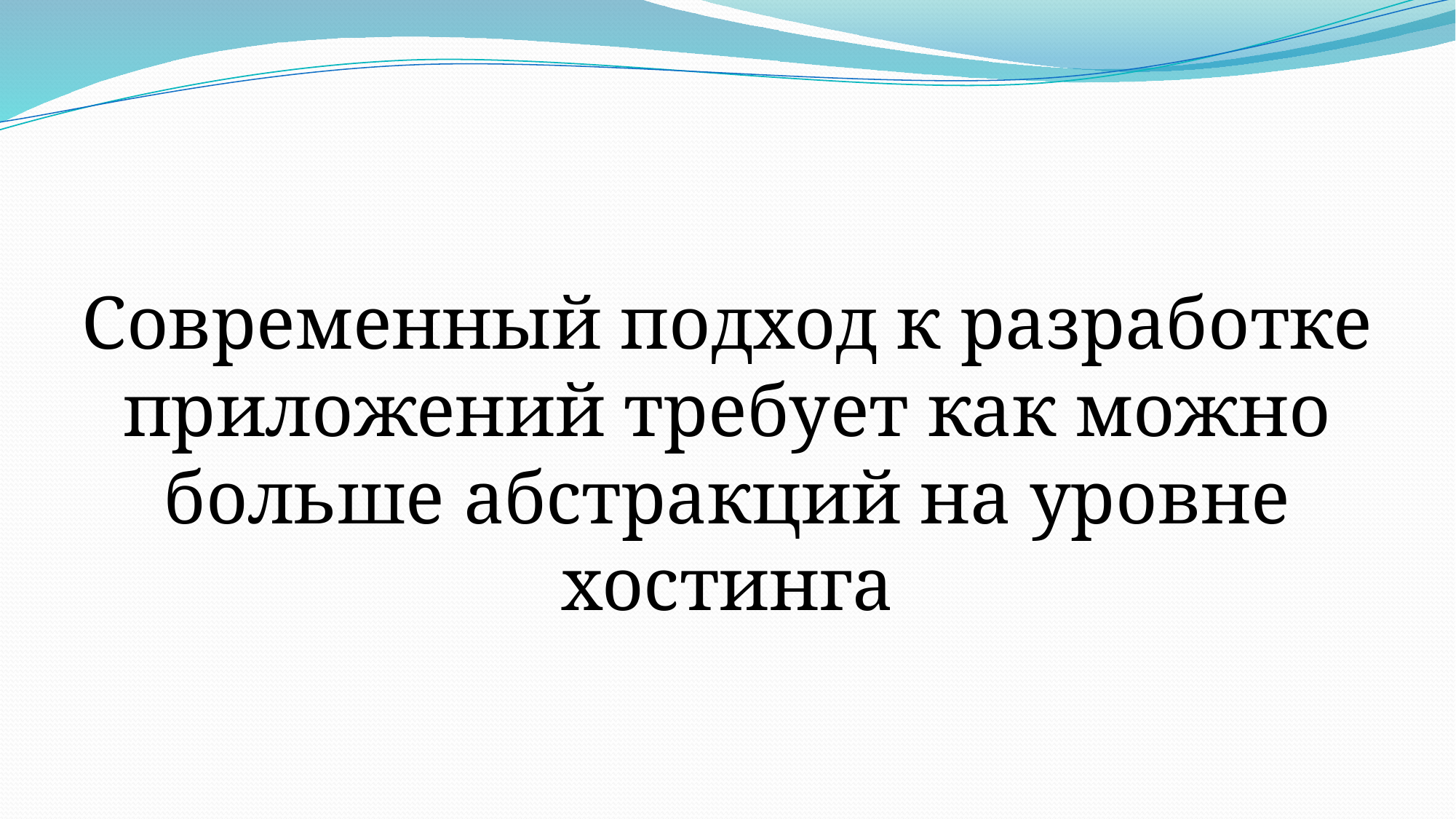

Современный подход к разработке приложений требует как можно больше абстракций на уровне хостинга